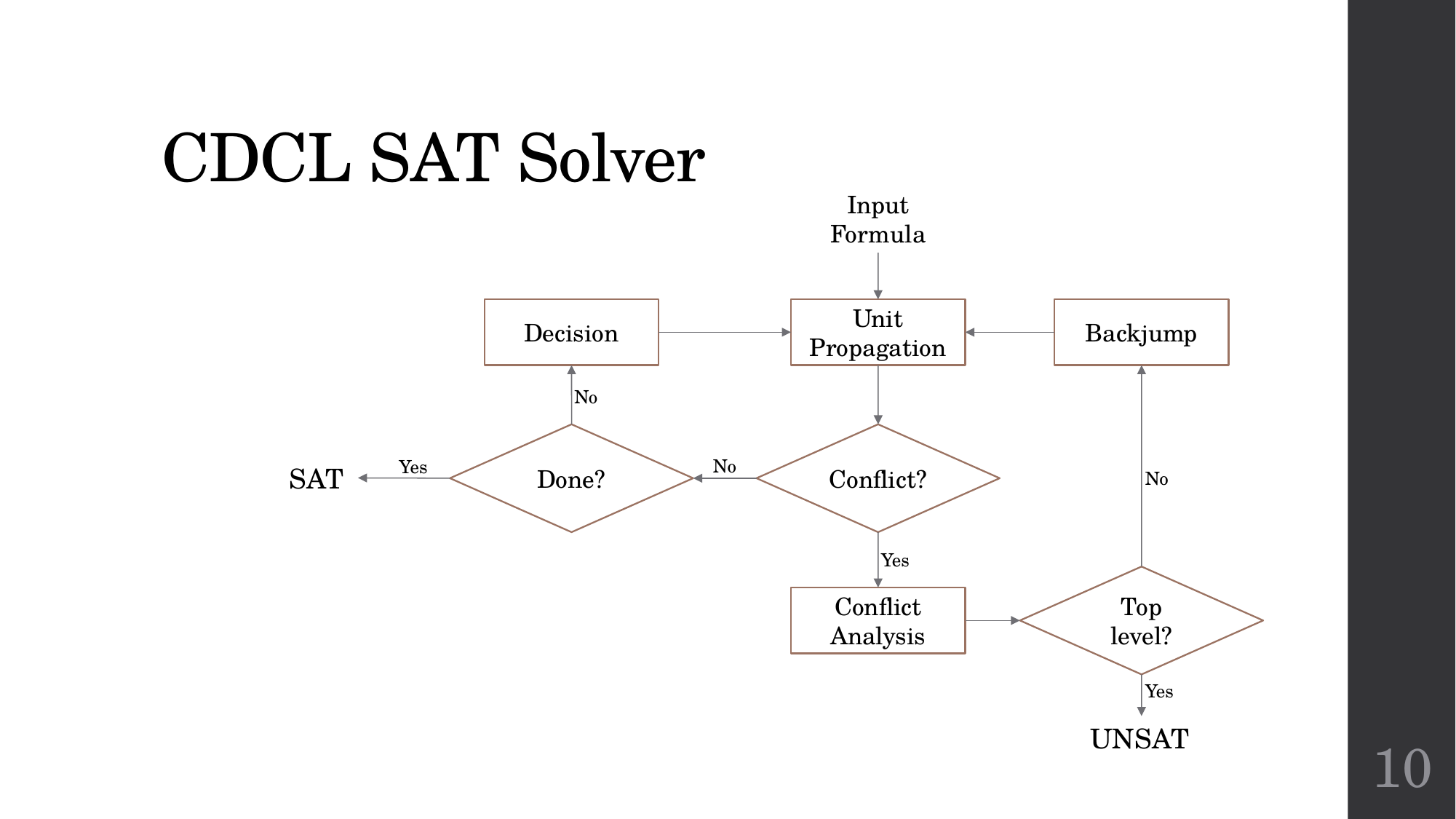

# CDCL SAT Solver
Input Formula
Decision
Unit Propagation
Backjump
No
Done?
Conflict?
No
Yes
SAT
No
Yes
Top level?
Conflict Analysis
Yes
UNSAT
10